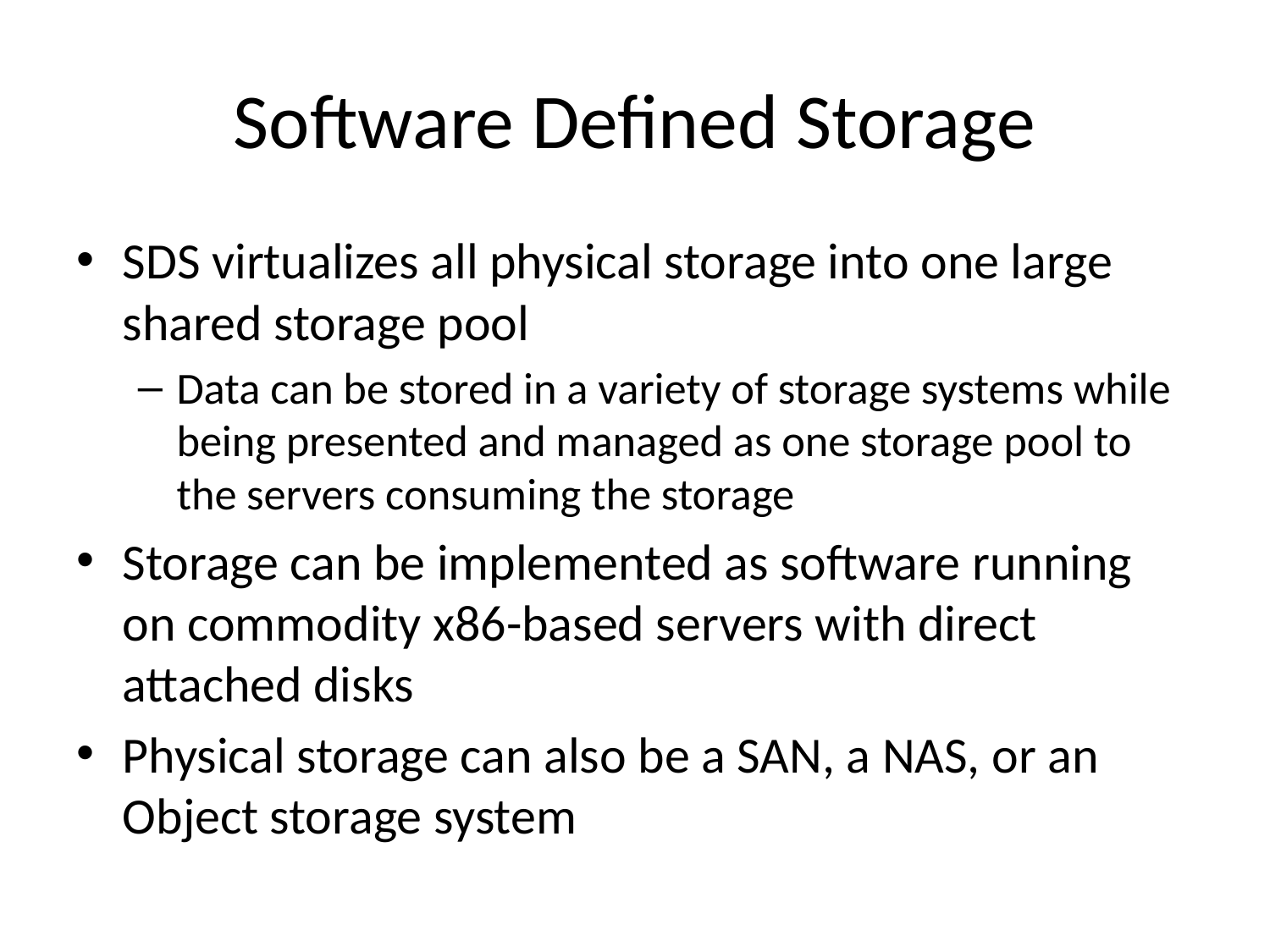

# Software Defined Storage
SDS virtualizes all physical storage into one large shared storage pool
Data can be stored in a variety of storage systems while being presented and managed as one storage pool to the servers consuming the storage
Storage can be implemented as software running on commodity x86-based servers with direct attached disks
Physical storage can also be a SAN, a NAS, or an Object storage system